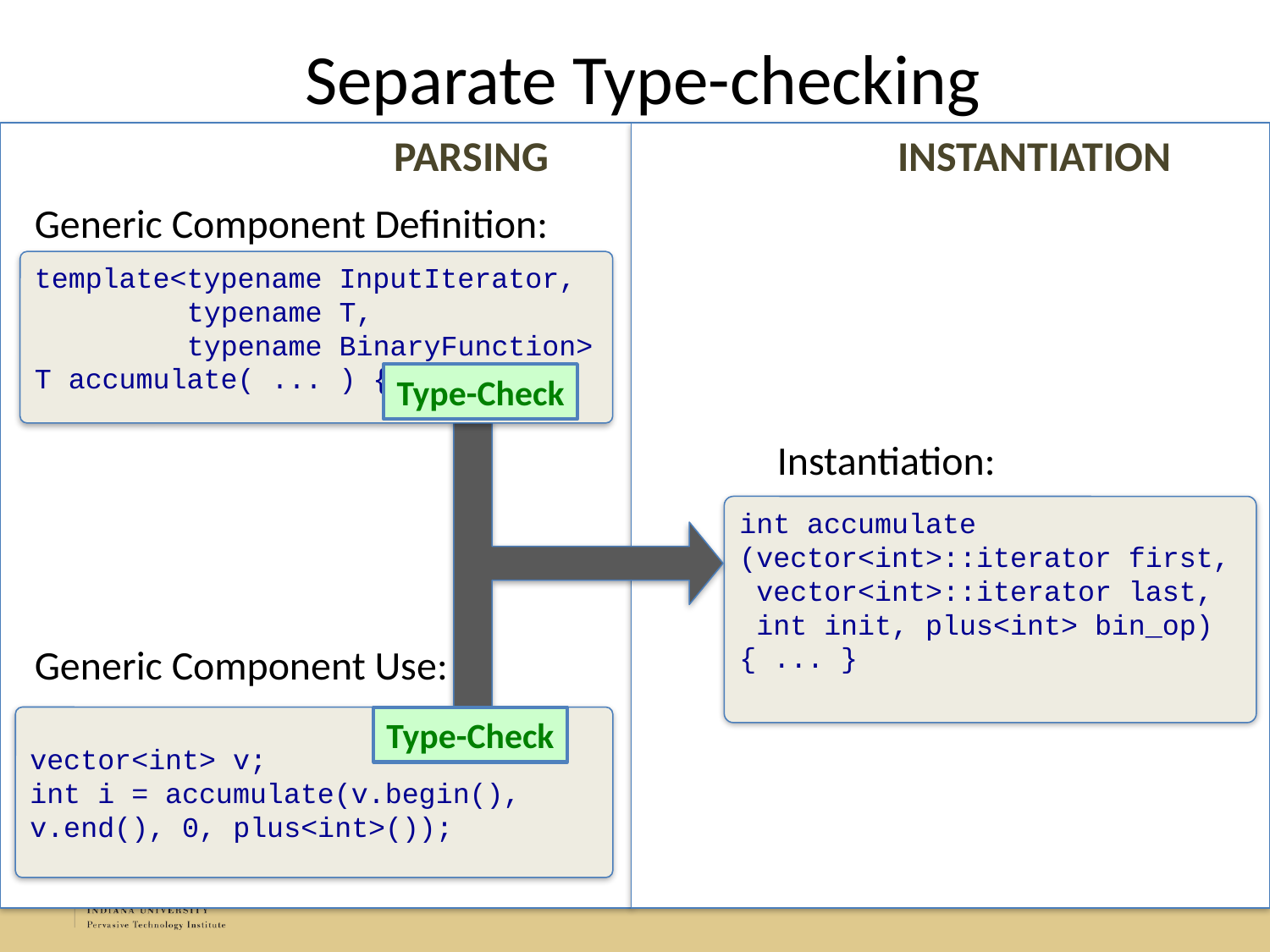

# Separate Type-checking
			PARSING
		INSTANTIATION
Generic Component Definition:

Generic Component Use:

	Instantiation:

template<typename InputIterator,
         typename T,
         typename BinaryFunction>
T accumulate( ... ) { ... }
Type-Check

int accumulate
(vector<int>::iterator first,
 vector<int>::iterator last,
 int init, plus<int> bin_op) { ... }
vector<int> v;
int i = accumulate(v.begin(), v.end(), 0, plus<int>());
Type-Check